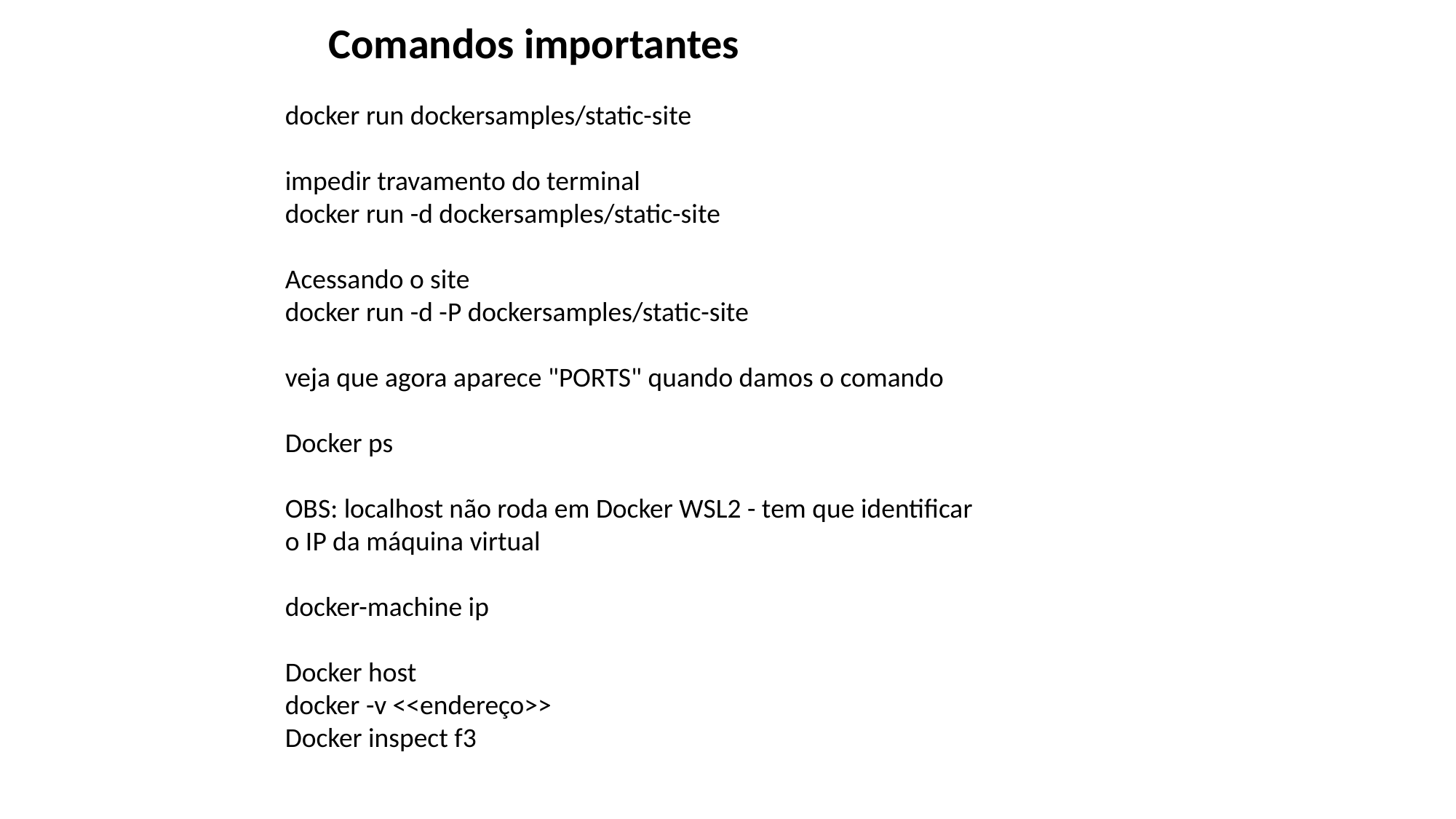

Comandos importantes
docker run dockersamples/static-site

impedir travamento do terminal
docker run -d dockersamples/static-site

Acessando o site
docker run -d -P dockersamples/static-site

veja que agora aparece "PORTS" quando damos o comando

Docker ps

OBS: localhost não roda em Docker WSL2 - tem que identificar o IP da máquina virtual

docker-machine ip

Docker host
docker -v <<endereço>>
Docker inspect f3